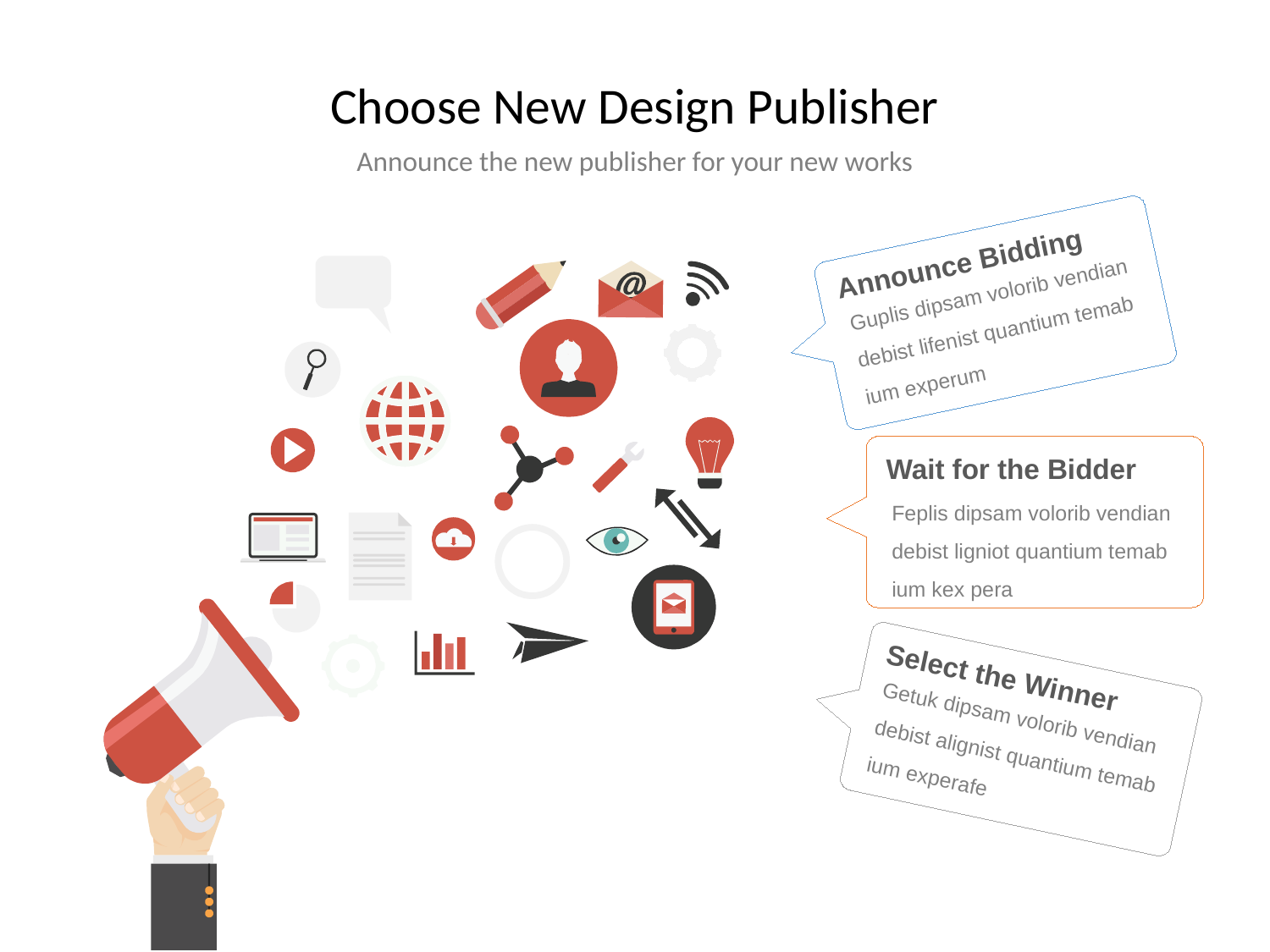

# Choose New Design Publisher
Announce the new publisher for your new works

Announce Bidding
Guplis dipsam volorib vendian debist lifenist quantium temab ium experum

Wait for the Bidder
Feplis dipsam volorib vendian debist ligniot quantium temab ium kex pera

Select the Winner
Getuk dipsam volorib vendian debist alignist quantium temab ium experafe